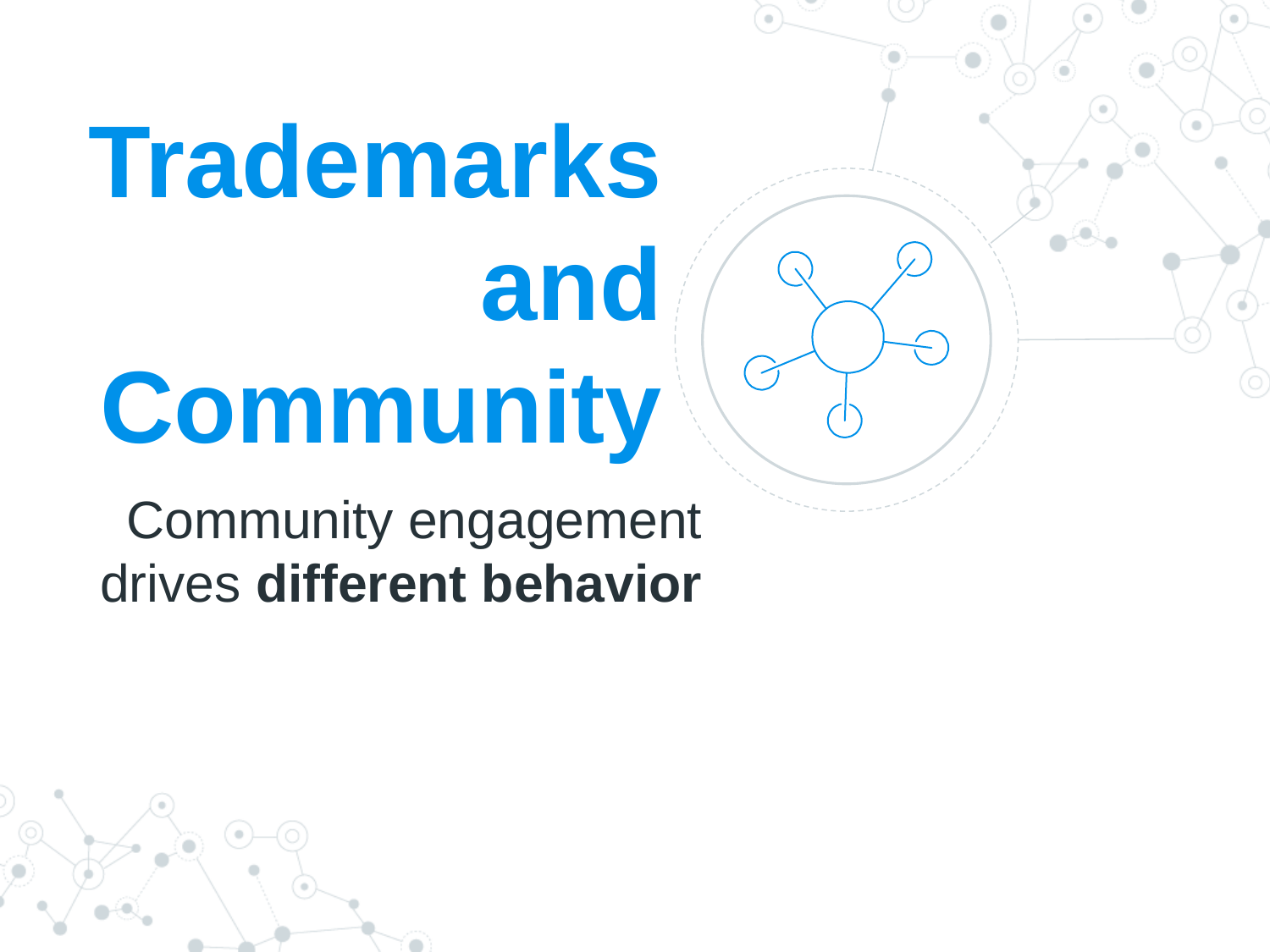

Trademarks and Community
Community engagement drives different behavior